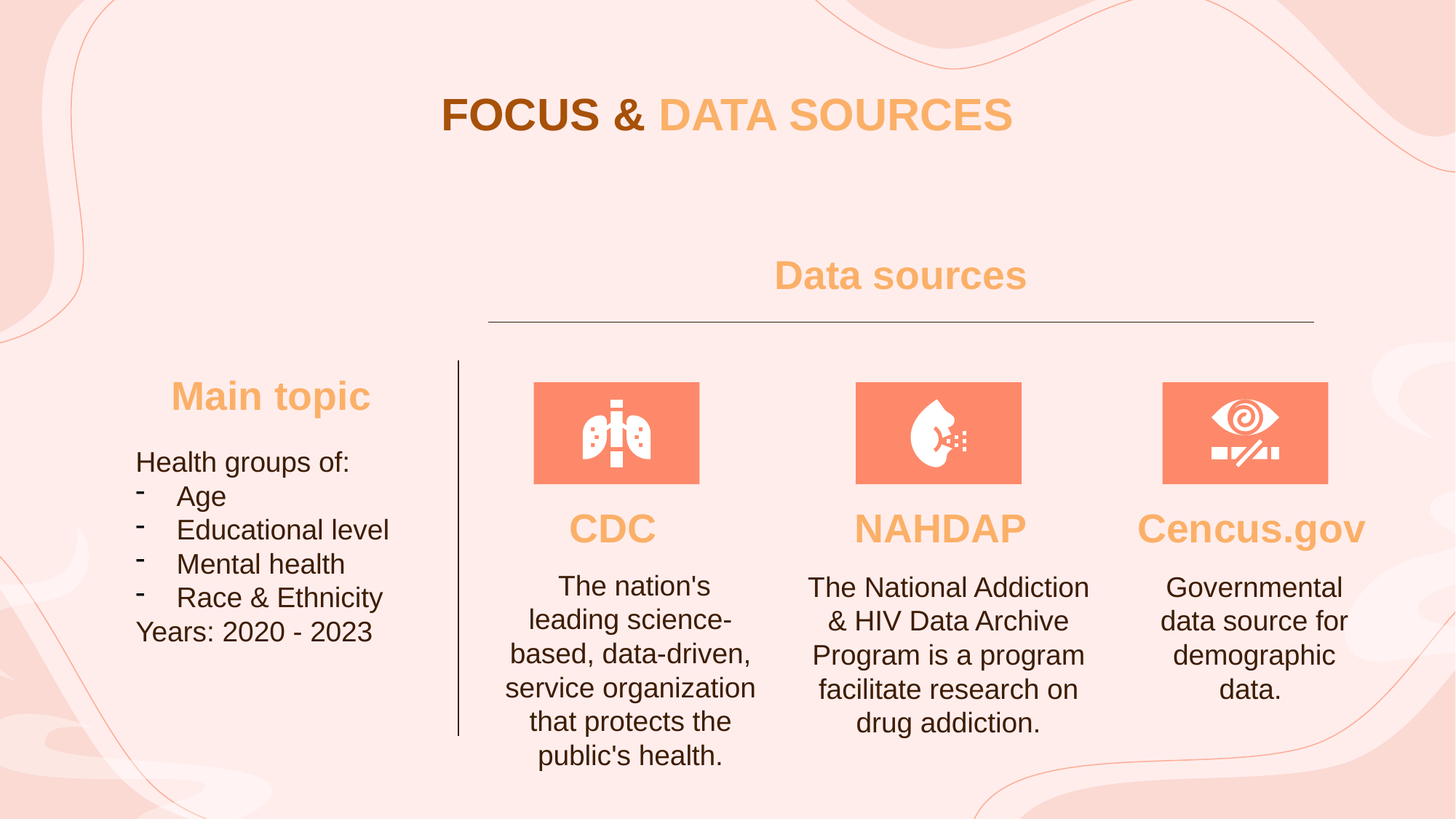

# FOCUS & DATA SOURCES
Data sources
Main topic

Health groups of:
Age
Educational level
Mental health
Race & Ethnicity
Years: 2020 - 2023
CDC
NAHDAP
Cencus.gov
 The nation's leading science-based, data-driven, service organization that protects the public's health.
The National Addiction & HIV Data Archive Program is a program facilitate research on drug addiction.
Governmental data source for demographic data.